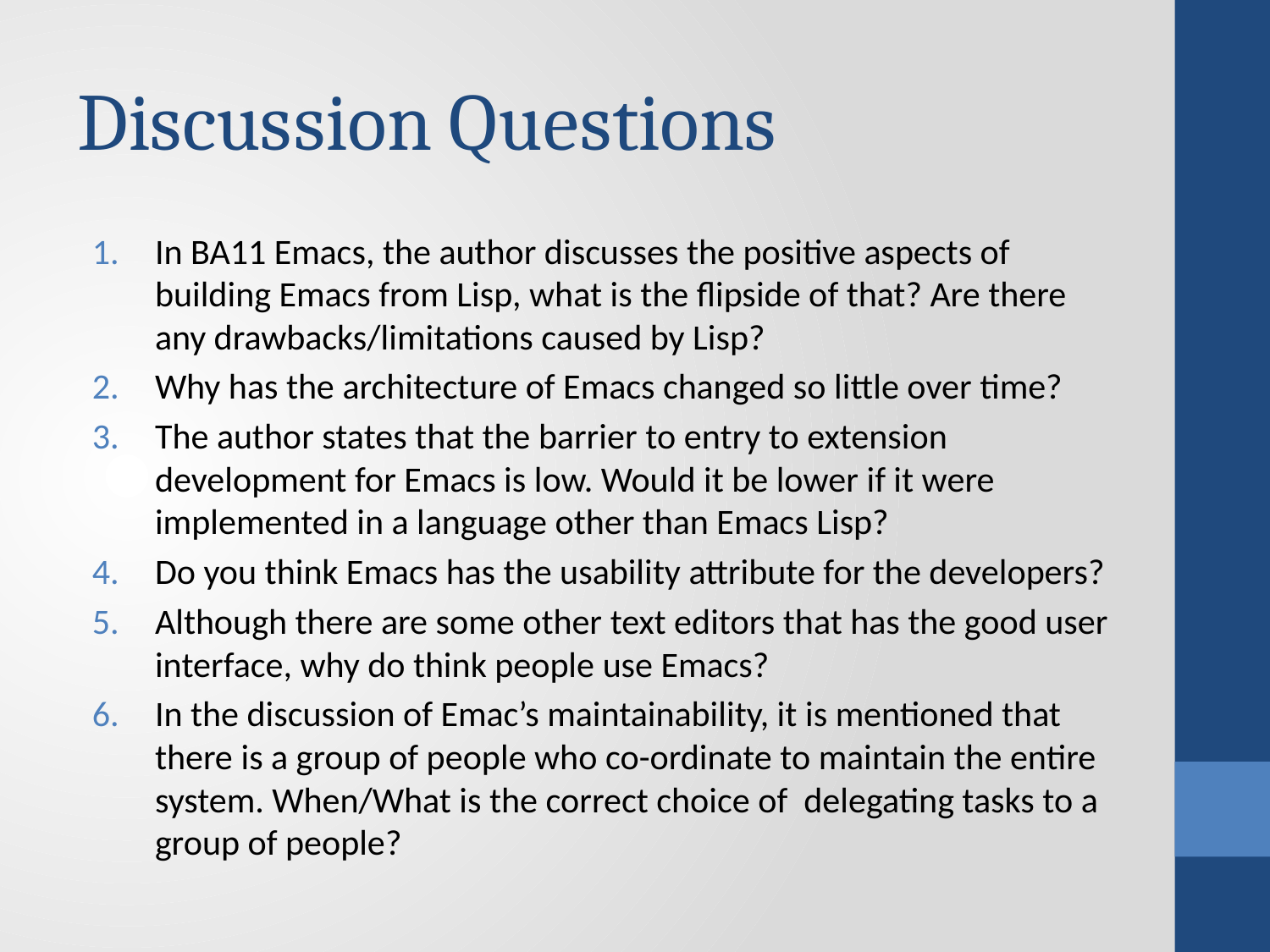

# Discussion Questions
In BA11 Emacs, the author discusses the positive aspects of building Emacs from Lisp, what is the flipside of that? Are there any drawbacks/limitations caused by Lisp?
Why has the architecture of Emacs changed so little over time?
The author states that the barrier to entry to extension development for Emacs is low. Would it be lower if it were implemented in a language other than Emacs Lisp?
Do you think Emacs has the usability attribute for the developers?
Although there are some other text editors that has the good user interface, why do think people use Emacs?
In the discussion of Emac’s maintainability, it is mentioned that there is a group of people who co-ordinate to maintain the entire system. When/What is the correct choice of  delegating tasks to a group of people?